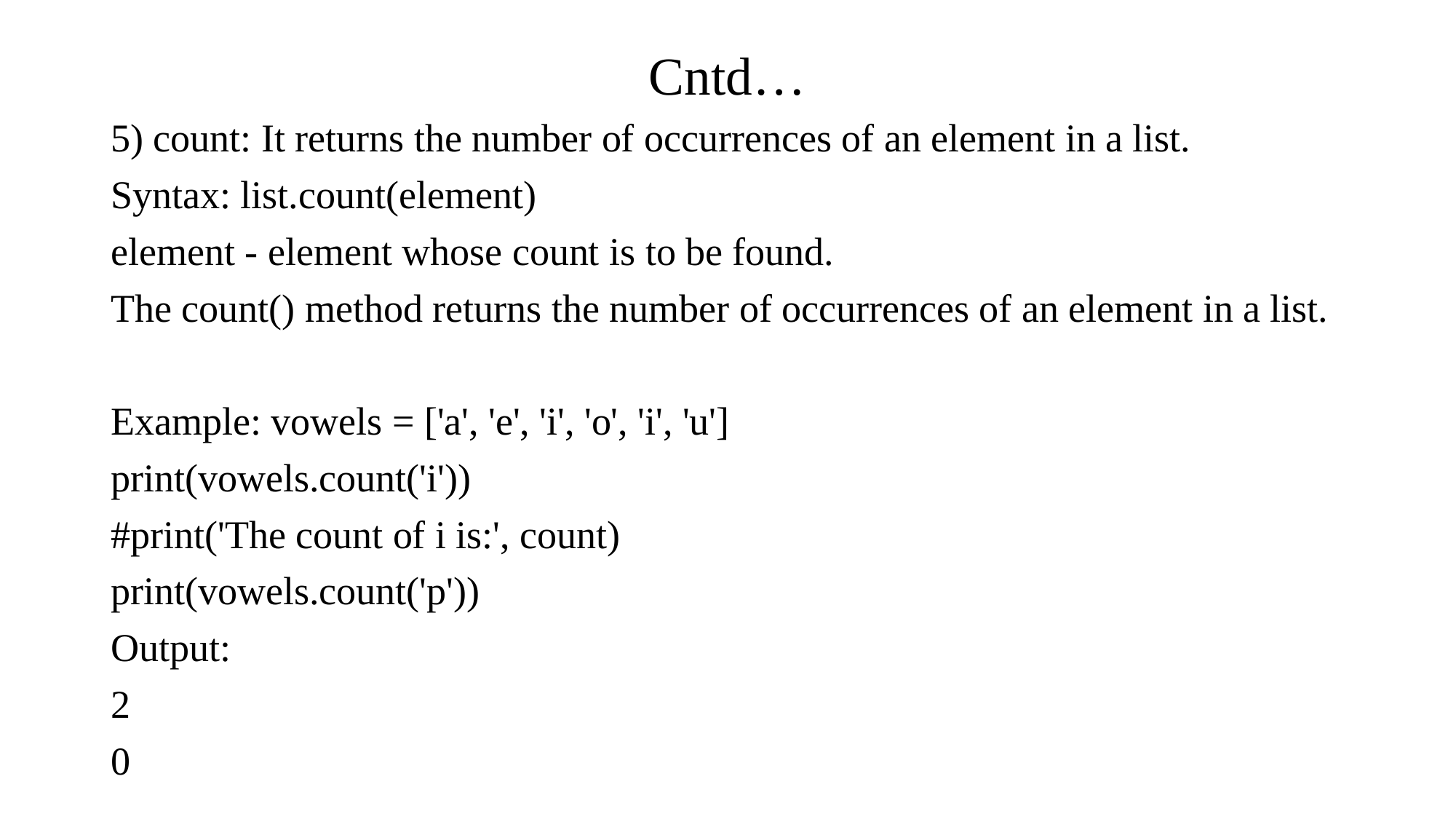

# Cntd…
5) count: It returns the number of occurrences of an element in a list.
Syntax: list.count(element)
element - element whose count is to be found.
The count() method returns the number of occurrences of an element in a list.

Example: vowels = ['a', 'e', 'i', 'o', 'i', 'u']
print(vowels.count('i'))
#print('The count of i is:', count)
print(vowels.count('p'))
Output:
2
0